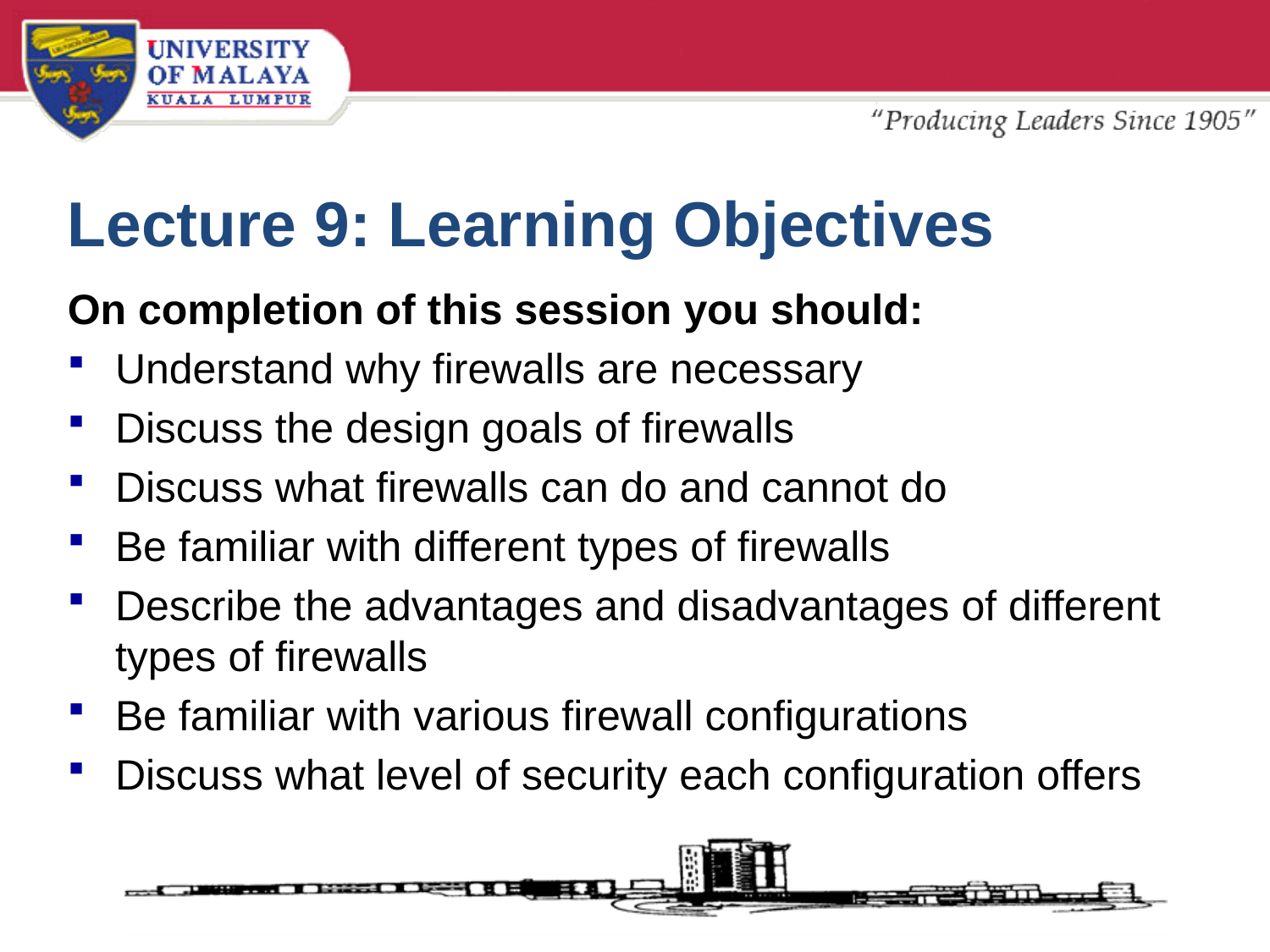

# Lecture 9: Learning Objectives
On completion of this session you should:
Understand why firewalls are necessary
Discuss the design goals of firewalls
Discuss what firewalls can do and cannot do
Be familiar with different types of firewalls
Describe the advantages and disadvantages of different types of firewalls
Be familiar with various firewall configurations
Discuss what level of security each configuration offers